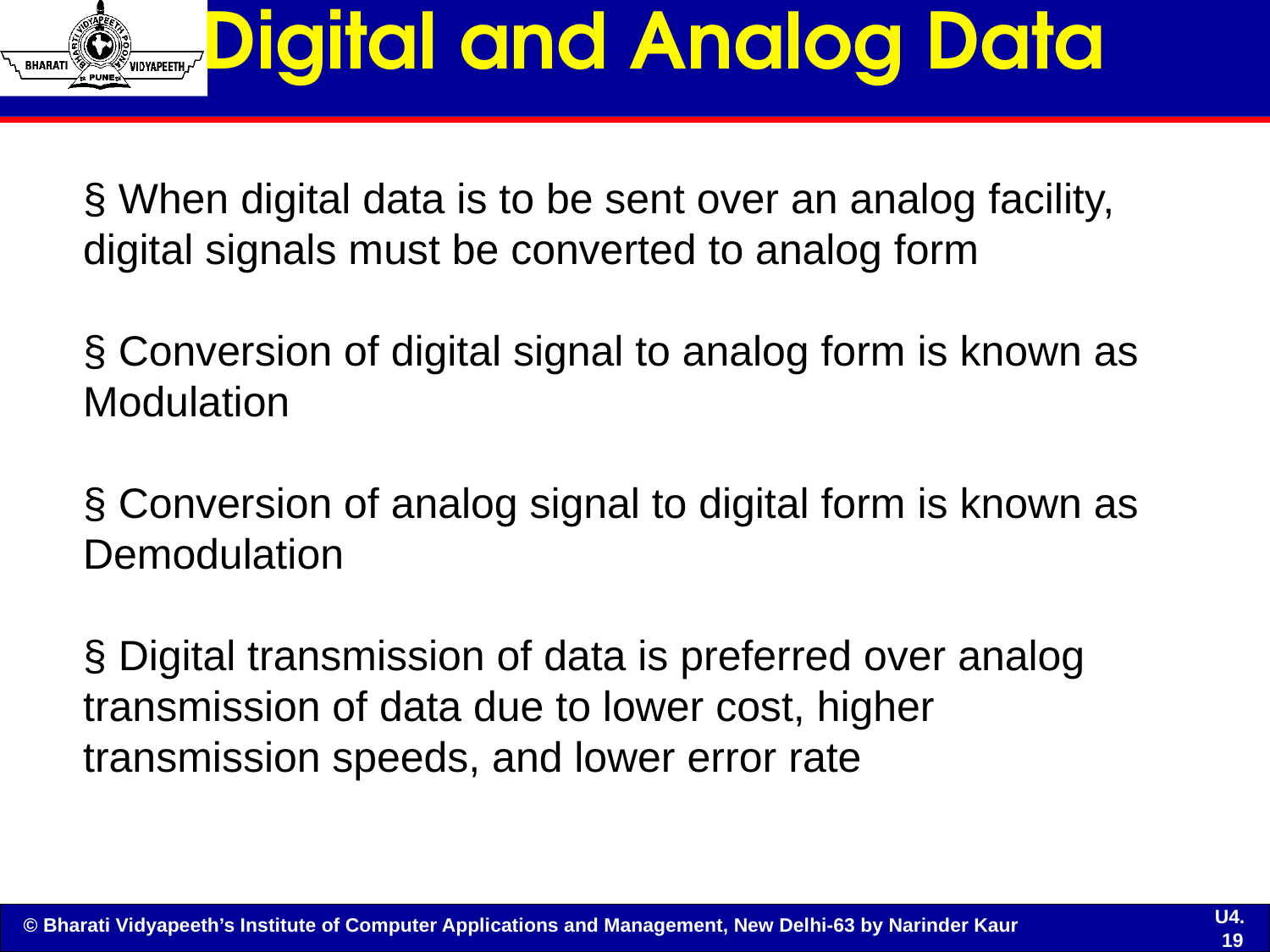

# Digital and Analog Data
§ When digital data is to be sent over an analog facility,
digital signals must be converted to analog form

§ Conversion of digital signal to analog form is known as
Modulation

§ Conversion of analog signal to digital form is known as
Demodulation

§ Digital transmission of data is preferred over analog
transmission of data due to lower cost, higher
transmission speeds, and lower error rate